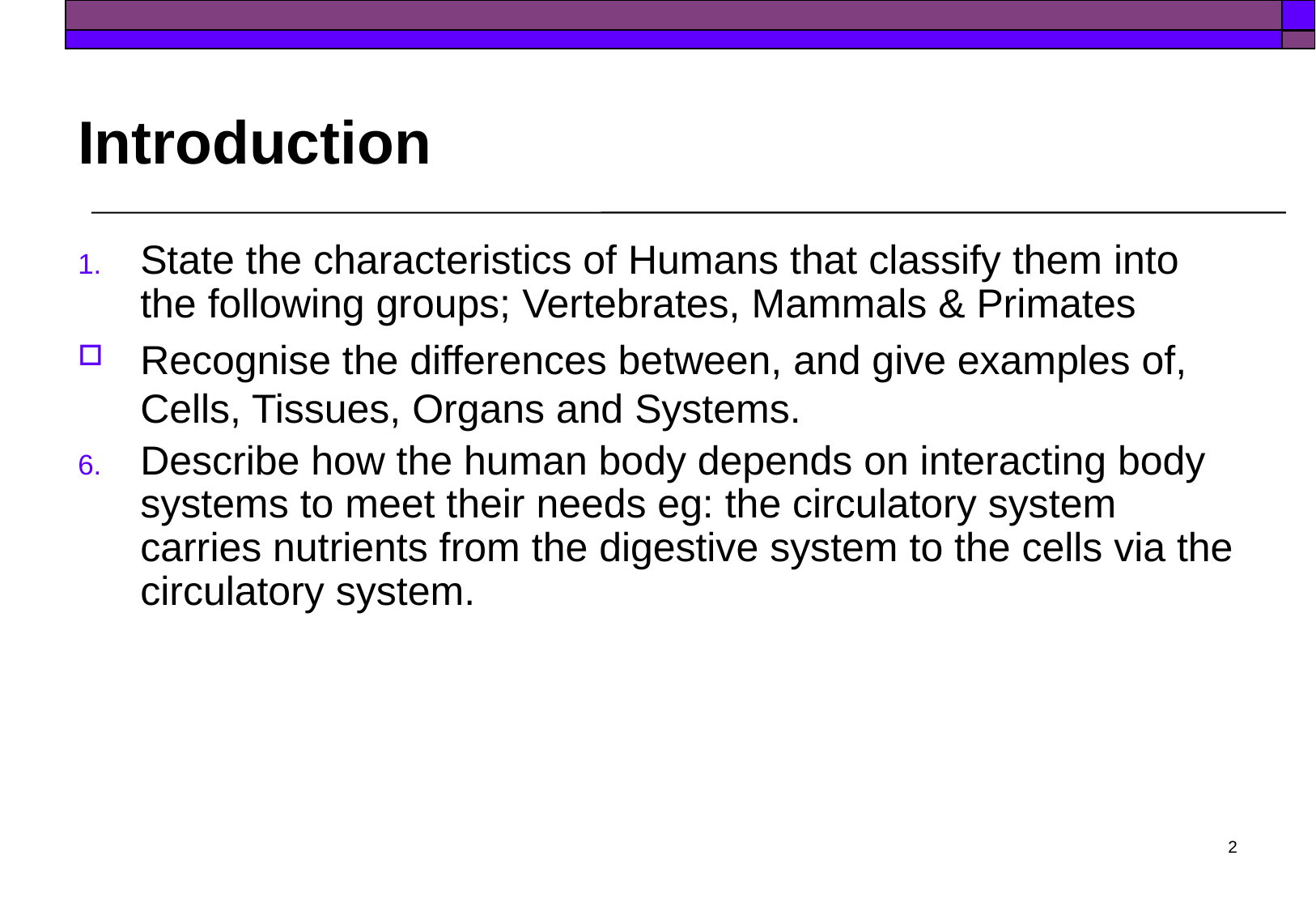

# Introduction
State the characteristics of Humans that classify them into the following groups; Vertebrates, Mammals & Primates
Recognise the differences between, and give examples of, Cells, Tissues, Organs and Systems.
Describe how the human body depends on interacting body systems to meet their needs eg: the circulatory system carries nutrients from the digestive system to the cells via the circulatory system.

2